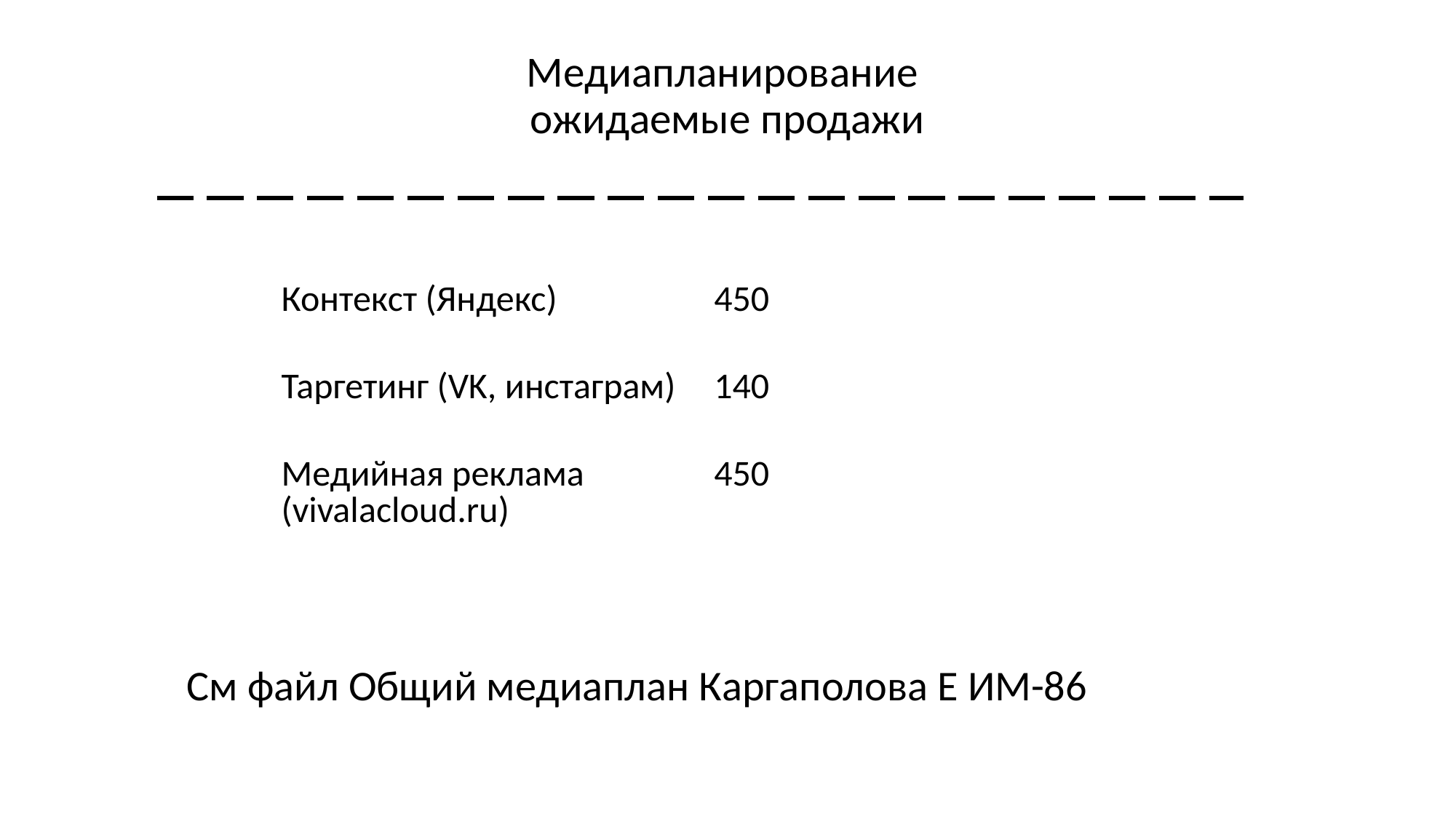

# Медиапланирование ожидаемые продажи
| Контекст (Яндекс) | 450 |
| --- | --- |
| Таргетинг (VK, инстаграм) | 140 |
| Медийная реклама (vivalacloud.ru) | 450 |
См файл Общий медиаплан Каргаполова Е ИМ-86